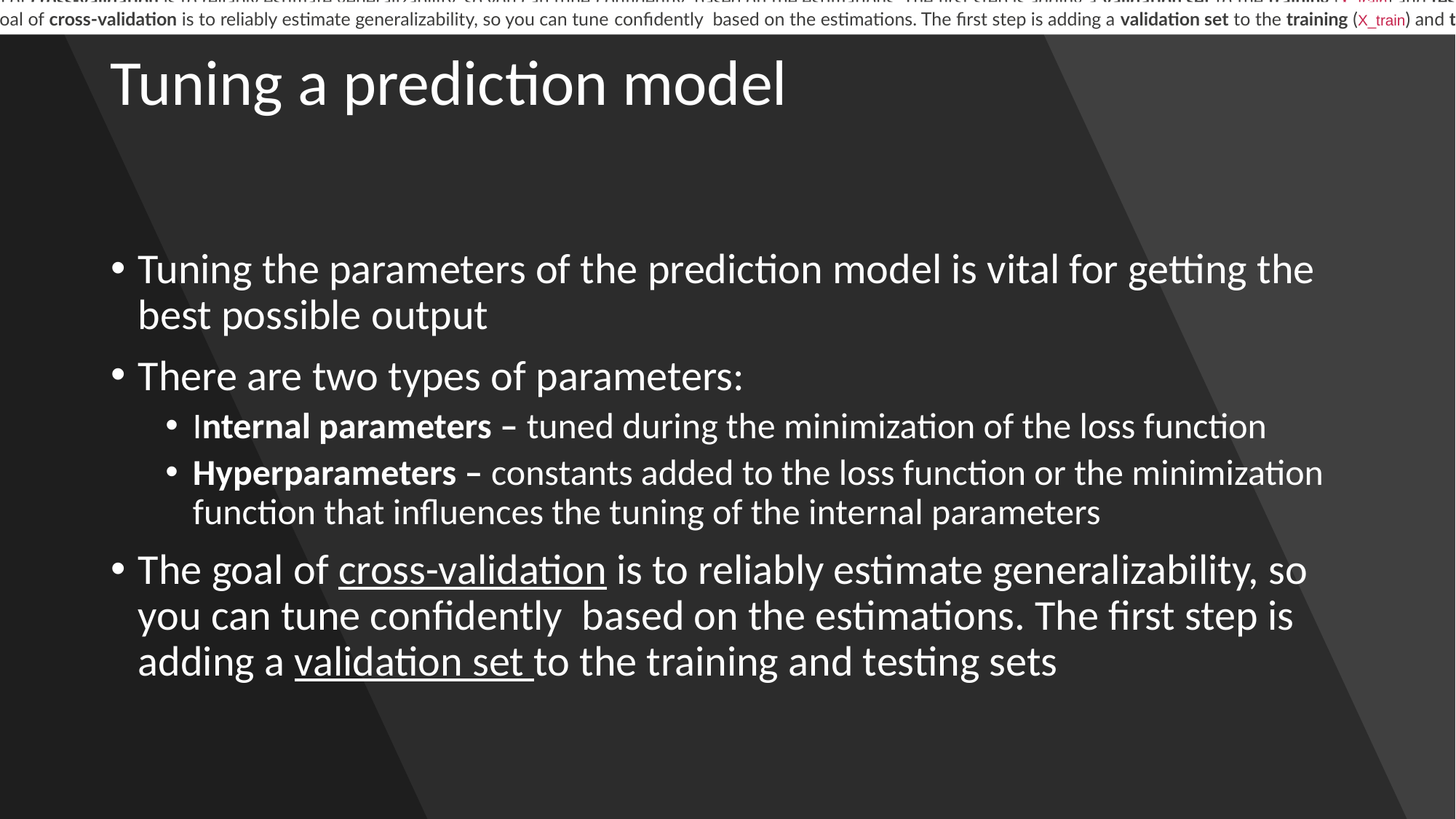

The goal of cross-validation is to reliably estimate generalizability, so you can tune confidently  based on the estimations. The first step is adding a validation set to the training (X_train) and testingsets

 The goal of cross-validation is to reliably estimate generalizability, so you can tune confidently  based on the estimations. The first step is adding a validation set to the training (X_train) and testingsets
# Tuning a prediction model
Tuning the parameters of the prediction model is vital for getting the best possible output
There are two types of parameters:
Internal parameters – tuned during the minimization of the loss function
Hyperparameters – constants added to the loss function or the minimization function that influences the tuning of the internal parameters
The goal of cross-validation is to reliably estimate generalizability, so you can tune confidently  based on the estimations. The first step is adding a validation set to the training and testing sets